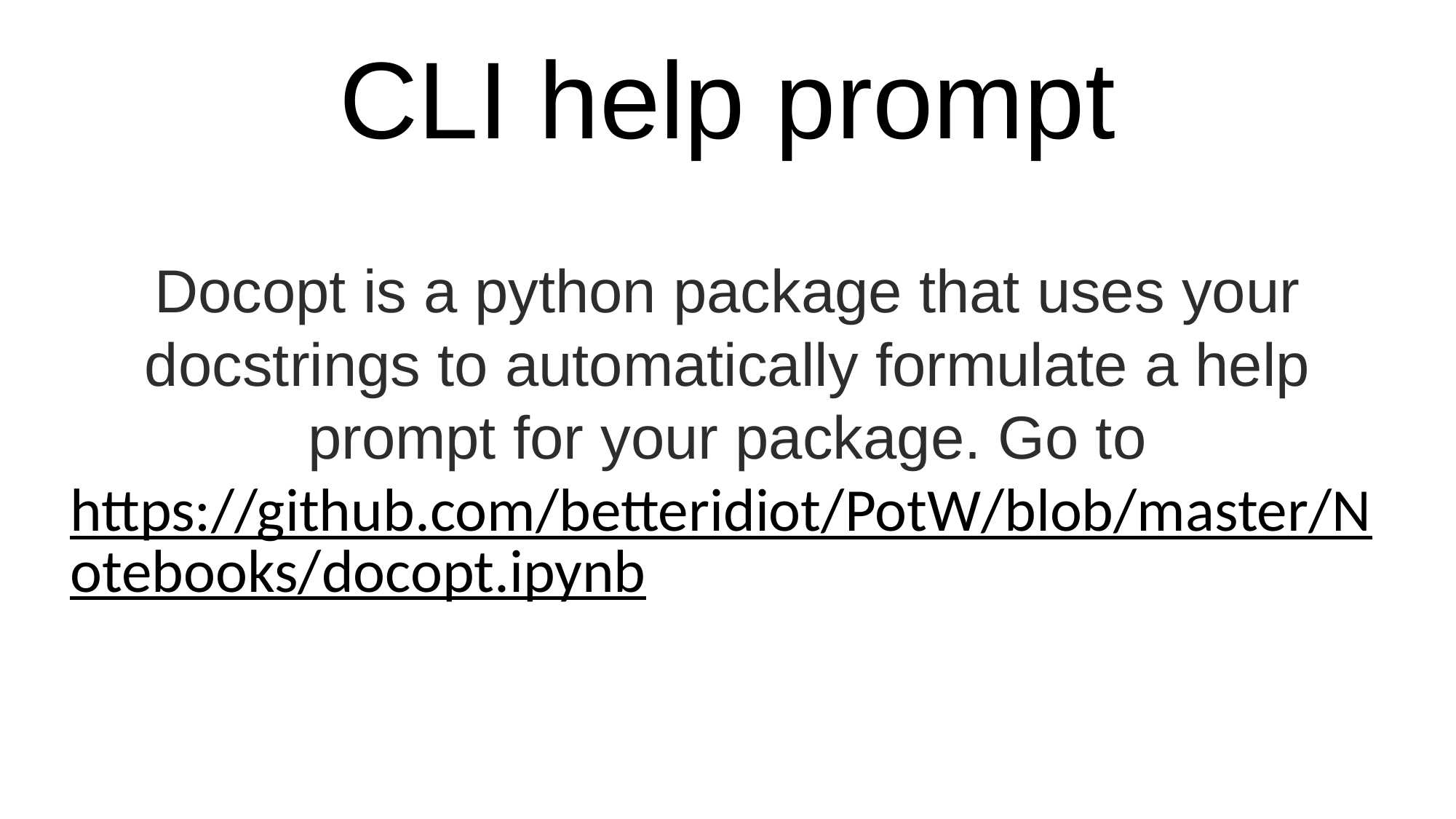

CLI help prompt
Docopt is a python package that uses your docstrings to automatically formulate a help prompt for your package. Go to
https://github.com/betteridiot/PotW/blob/master/Notebooks/docopt.ipynb